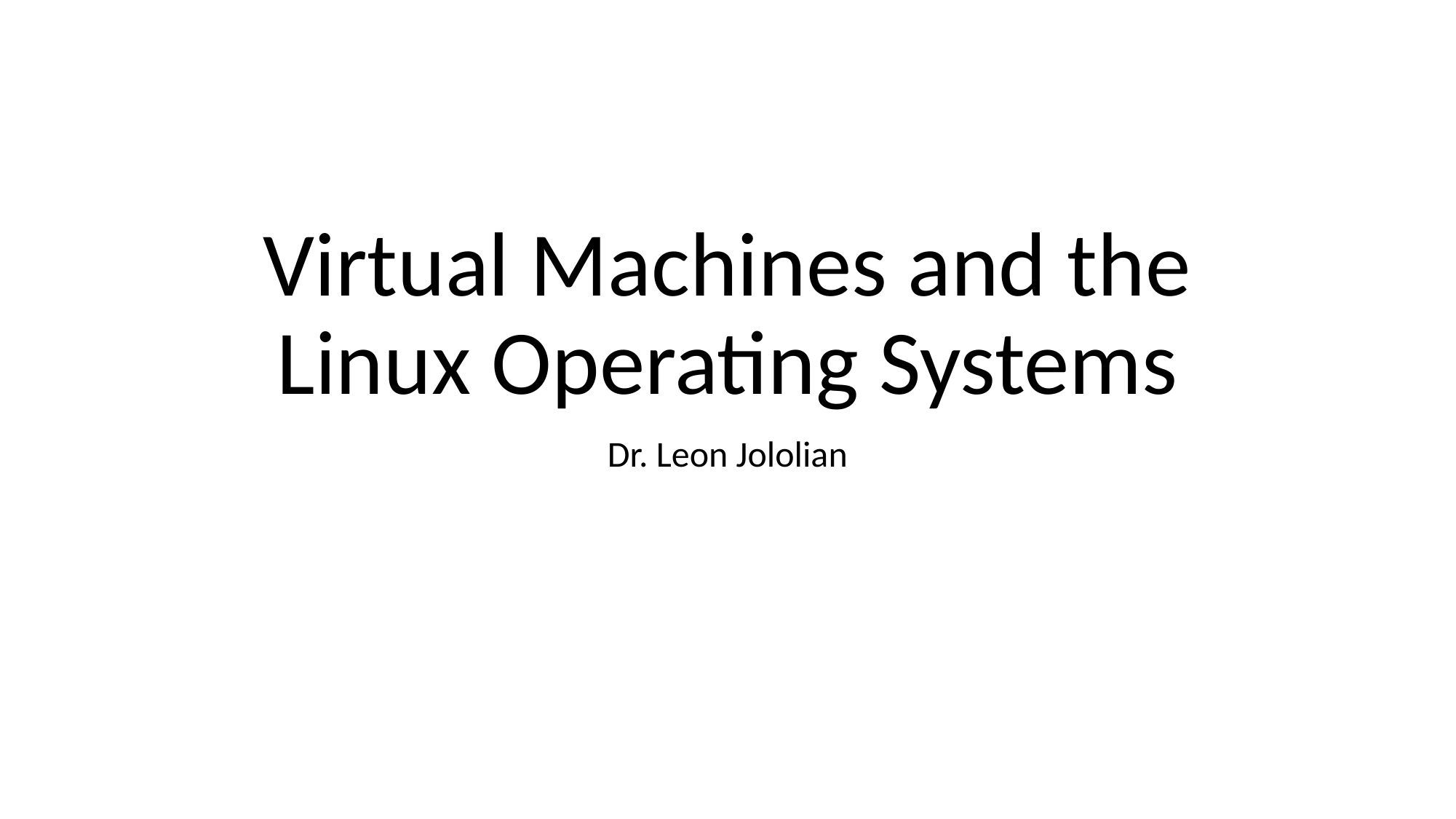

# Virtual Machines and the Linux Operating Systems
Dr. Leon Jololian